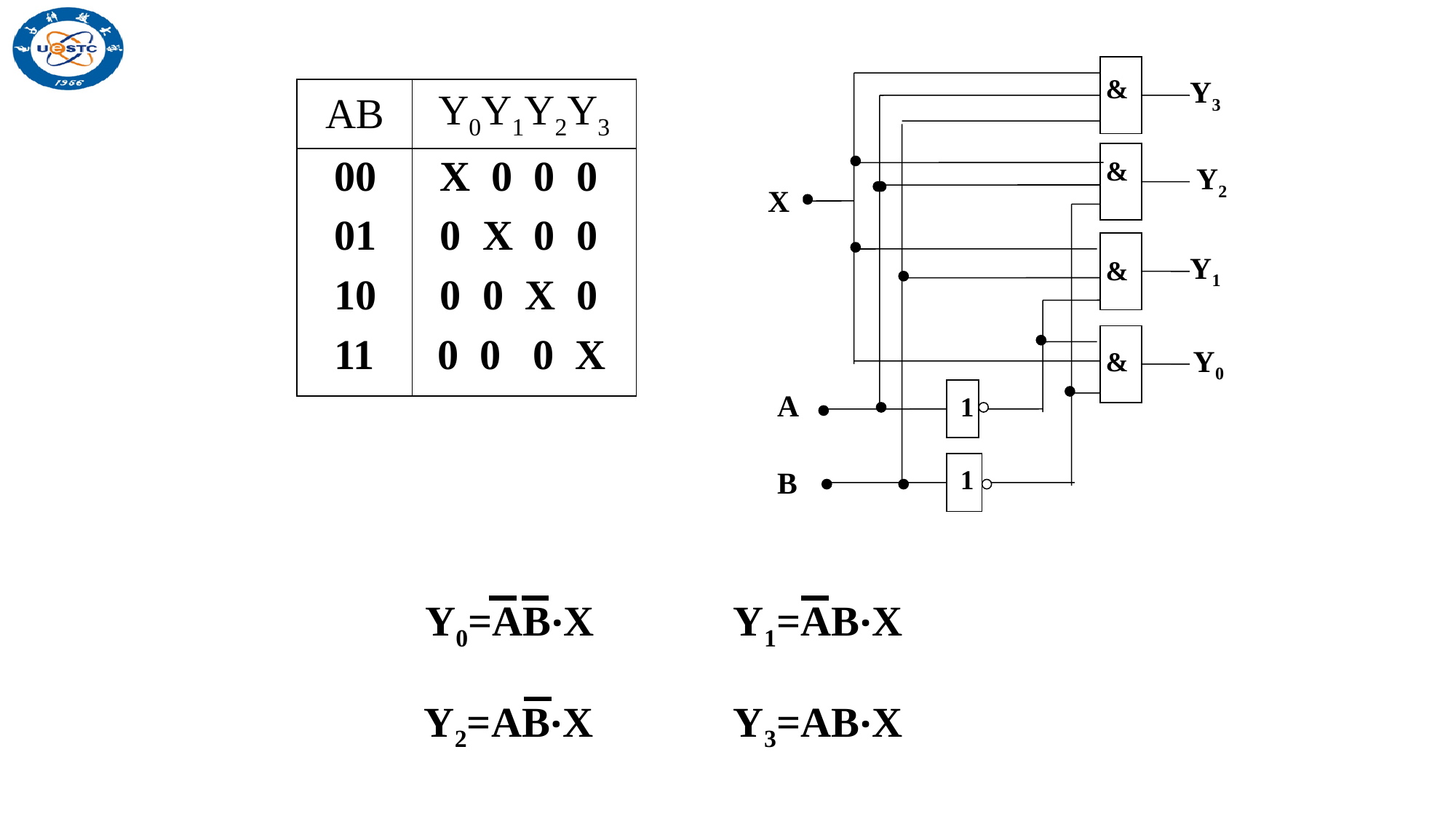

Y3
Y2
X
Y1
Y0
A
B
&
&
&
&
1
1
| AB | Y0Y1Y2Y3 |
| --- | --- |
|  |  |
00      X  0  0  0
01      0  X  0  0
10      0  0  X  0
11      0  0   0  X
Y0=AB‧X
Y1=AB‧X
Y2=AB‧X
Y3=AB‧X